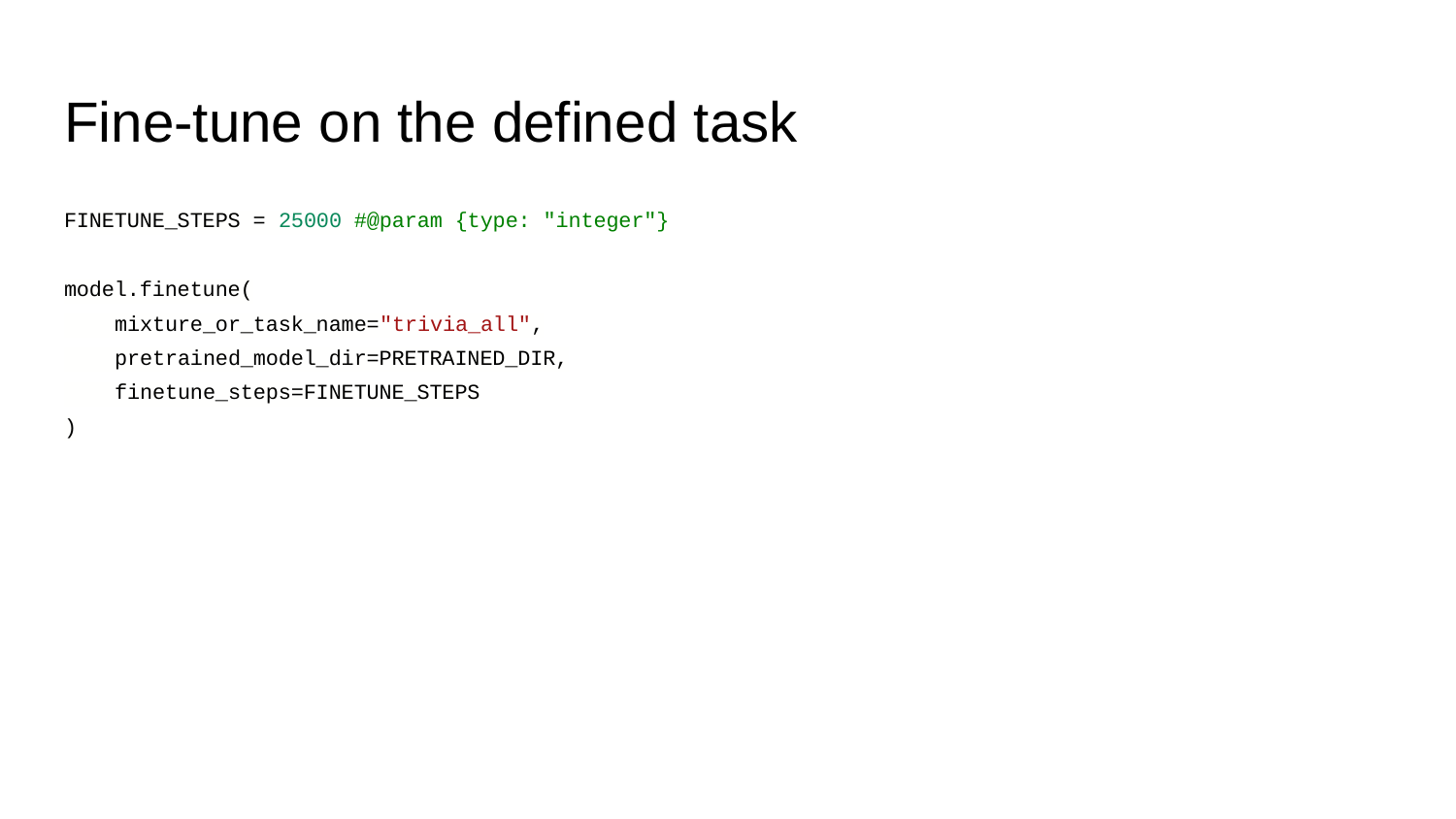

# Fine-tune on the defined task
FINETUNE_STEPS = 25000 #@param {type: "integer"}

model.finetune(
    mixture_or_task_name="trivia_all",
    pretrained_model_dir=PRETRAINED_DIR,
    finetune_steps=FINETUNE_STEPS
)